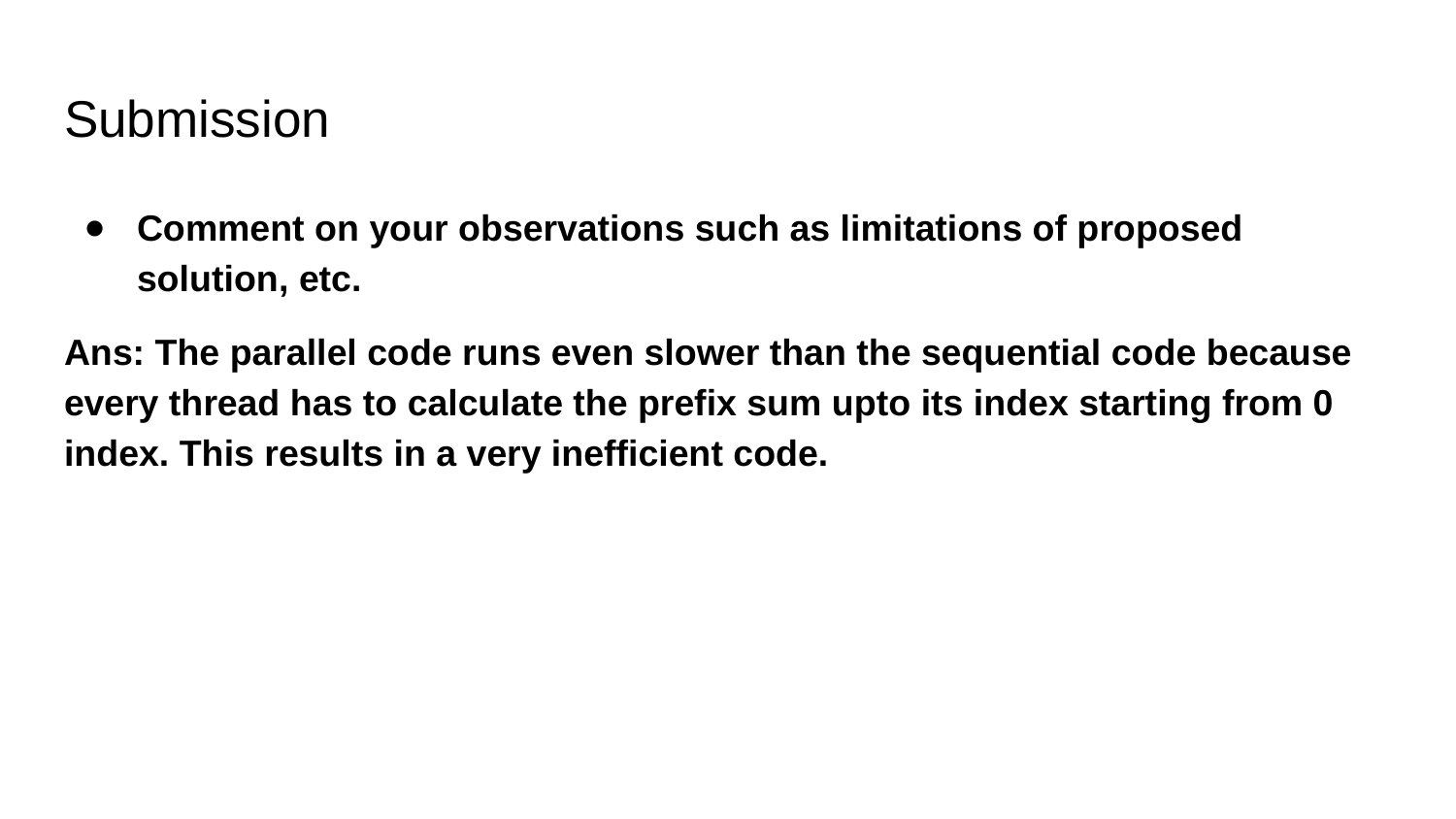

# Submission
Comment on your observations such as limitations of proposed solution, etc.
Ans: The parallel code runs even slower than the sequential code because every thread has to calculate the prefix sum upto its index starting from 0 index. This results in a very inefficient code.